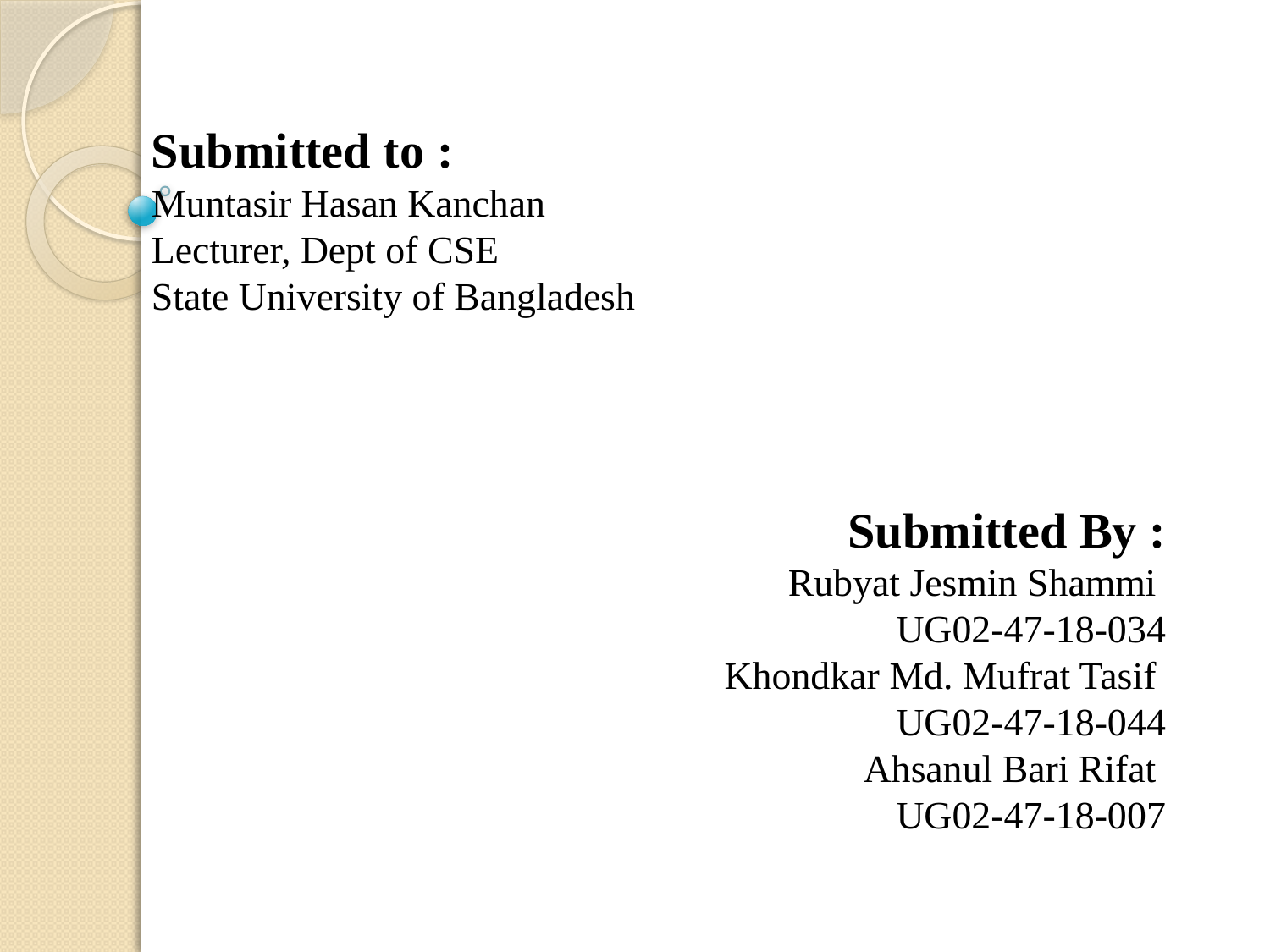

Submitted to :
Muntasir Hasan Kanchan
Lecturer, Dept of CSE
State University of Bangladesh
# Submitted By : Rubyat Jesmin Shammi UG02-47-18-034 Khondkar Md. Mufrat Tasif UG02-47-18-044 Ahsanul Bari Rifat UG02-47-18-007